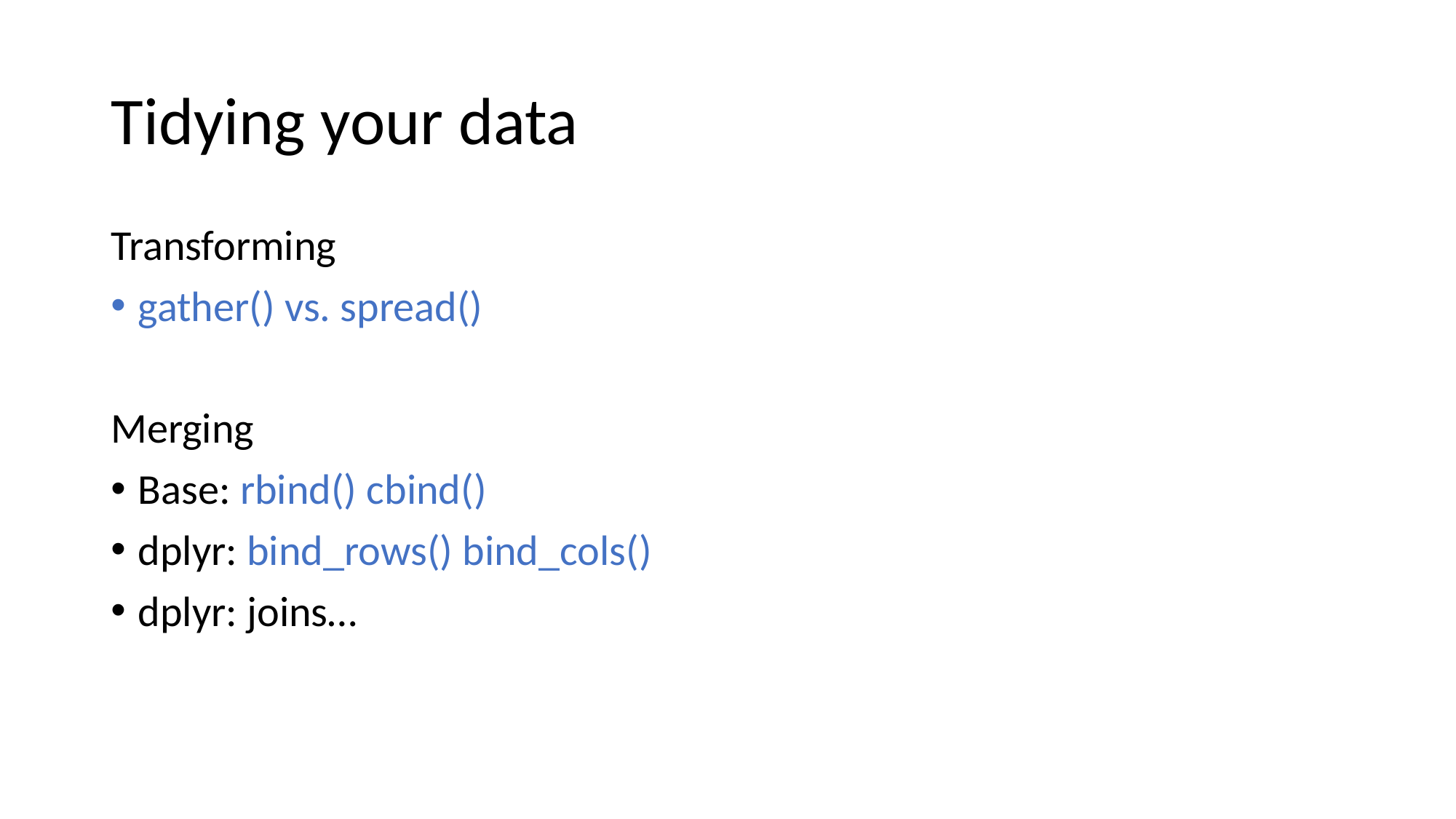

# Tidying your data
Transforming
gather() vs. spread()

Merging
Base: rbind() cbind()
dplyr: bind_rows() bind_cols()
dplyr: joins…